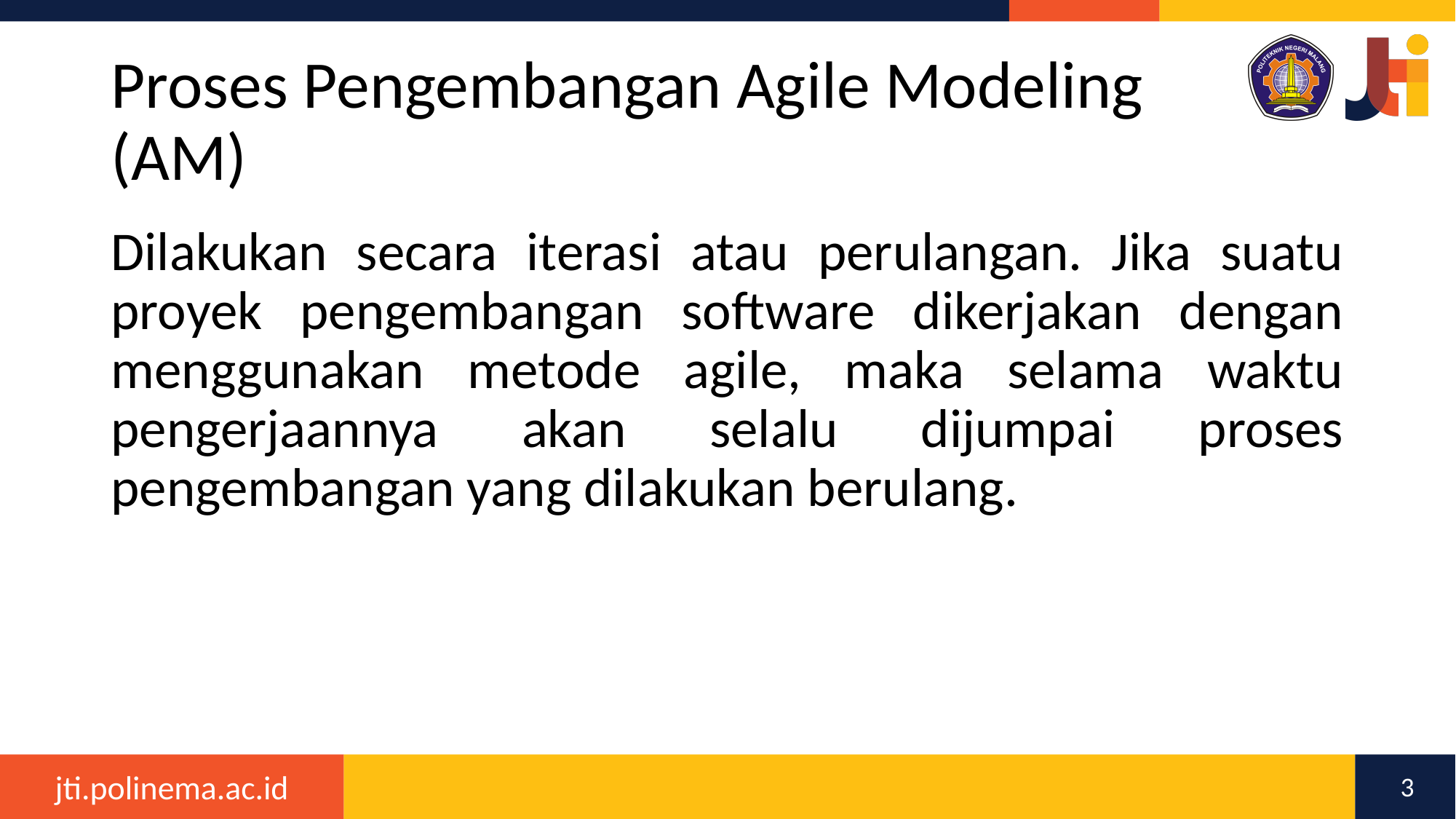

# Proses Pengembangan Agile Modeling (AM)
Dilakukan secara iterasi atau perulangan. Jika suatu proyek pengembangan software dikerjakan dengan menggunakan metode agile, maka selama waktu pengerjaannya akan selalu dijumpai proses pengembangan yang dilakukan berulang.

3